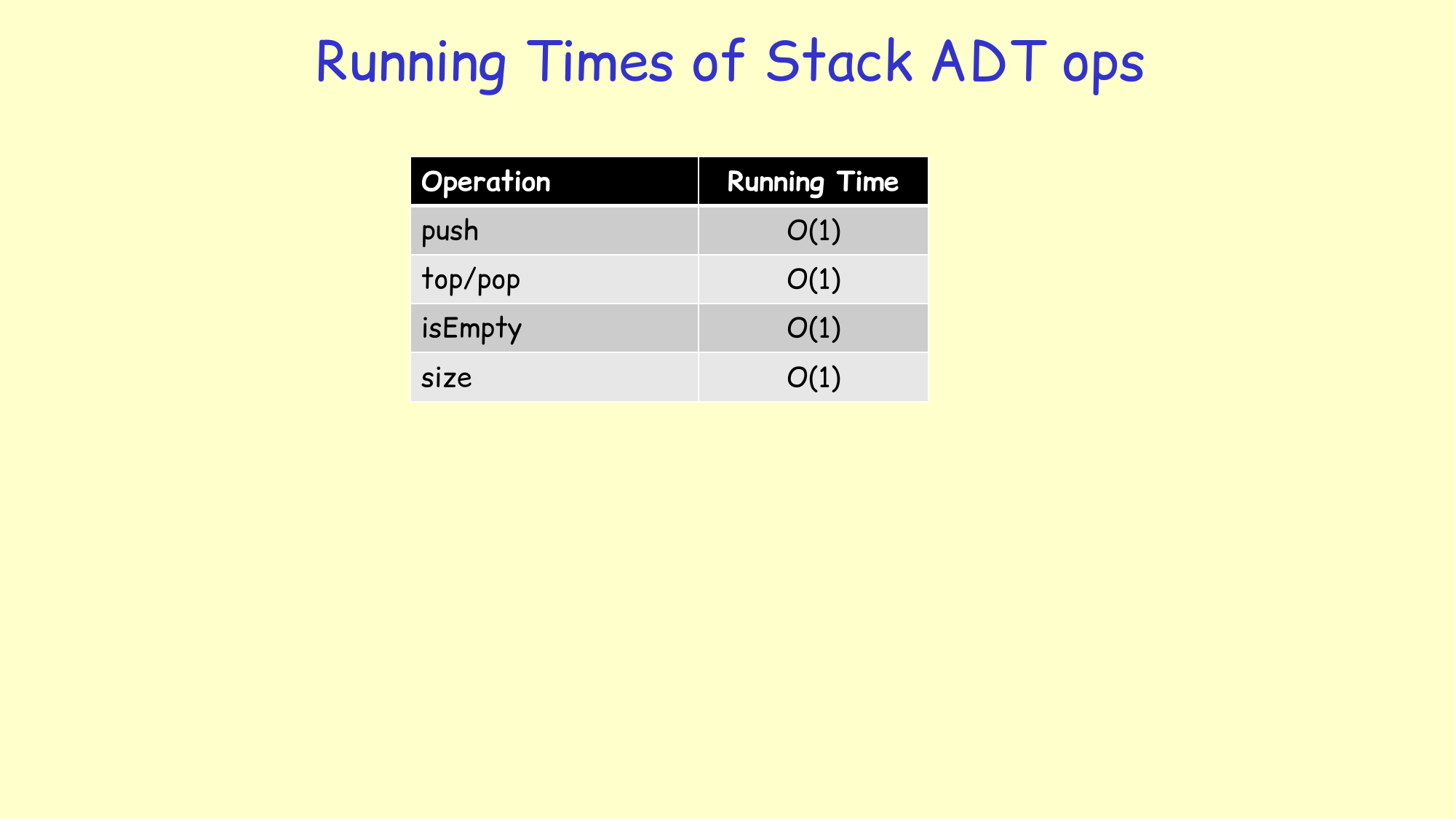

# Running Times of Stack ADT ops
| Operation | Running Time |
| --- | --- |
| push | O(1) |
| top/pop | O(1) |
| isEmpty | O(1) |
| size | O(1) |